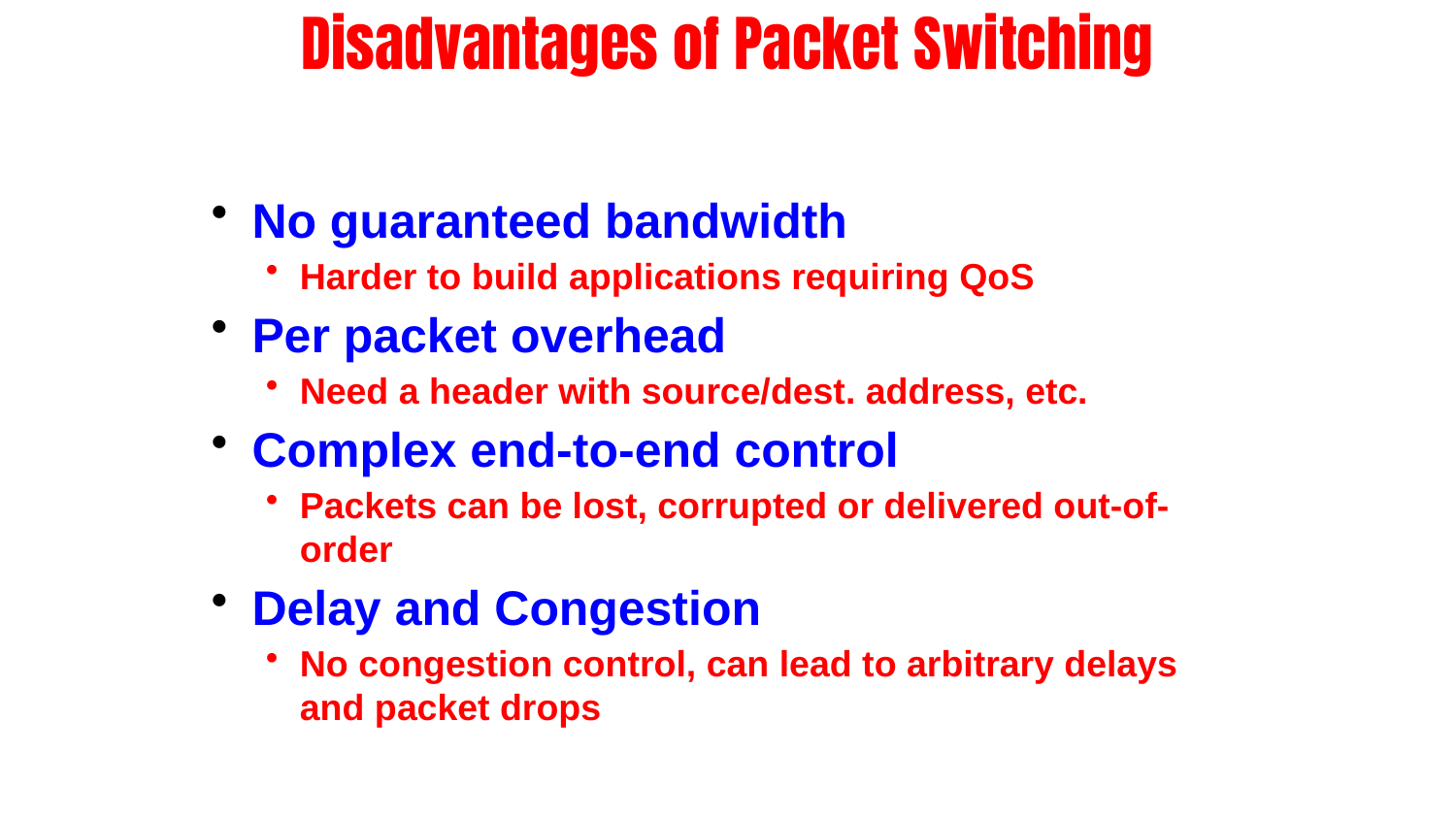

# Disadvantages of Packet Switching
38

No guaranteed bandwidth
Harder to build applications requiring QoS
Per packet overhead
Need a header with source/dest. address, etc.
Complex end-to-end control
Packets can be lost, corrupted or delivered out-of-order
Delay and Congestion
No congestion control, can lead to arbitrary delays and packet drops